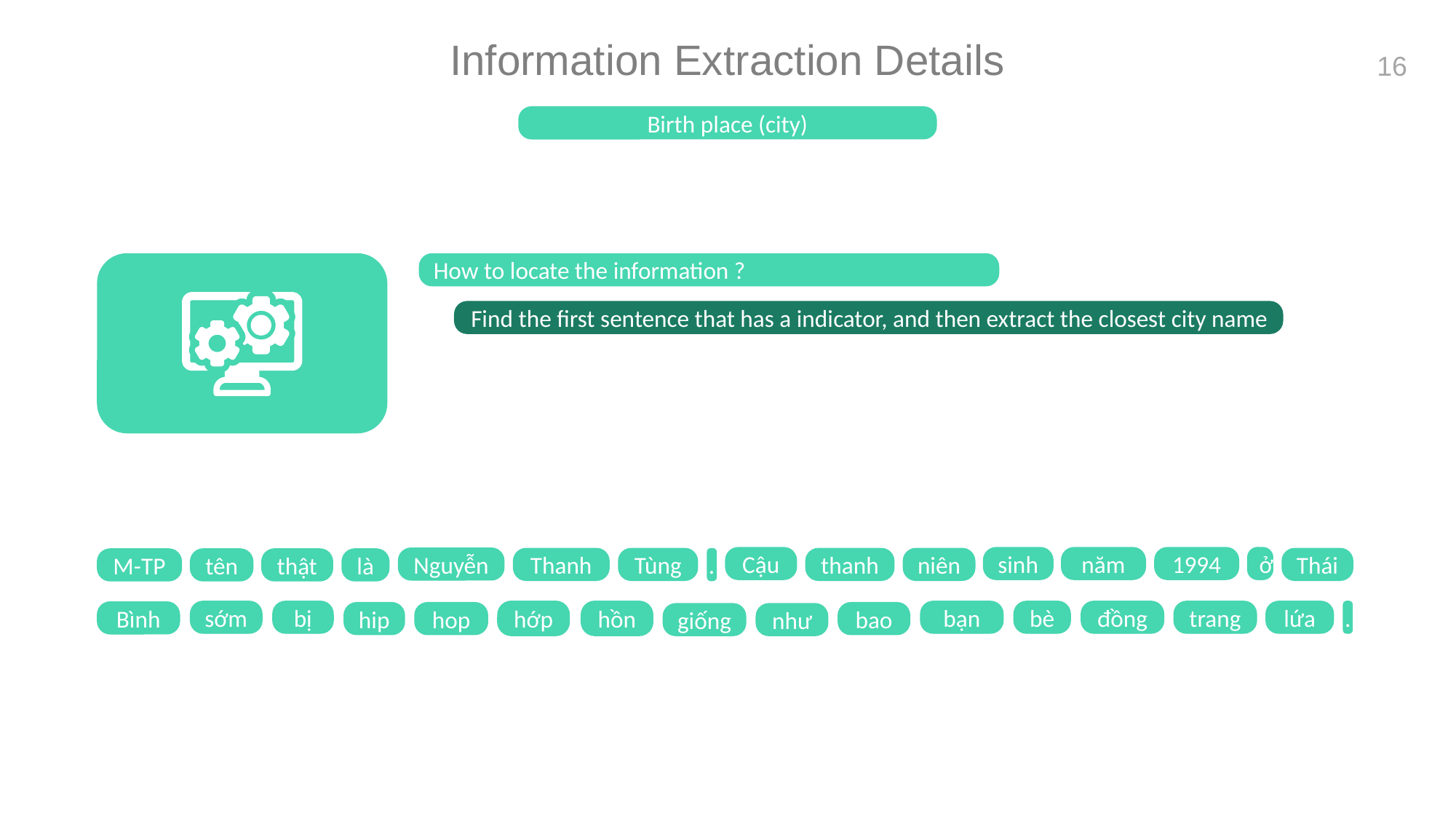

Information Extraction Details
16
Birth place (city)

How to locate the information ?
Find the first sentence that has a indicator, and then extract the closest city name
ở
1994
năm
sinh
Cậu
Nguyễn
Thanh
niên
Thái
Tùng
thanh
.
tên
thật
là
M-TP
.
lứa
trang
đồng
bè
hồn
bạn
sớm
bị
hớp
Bình
bao
hip
hop
giống
như